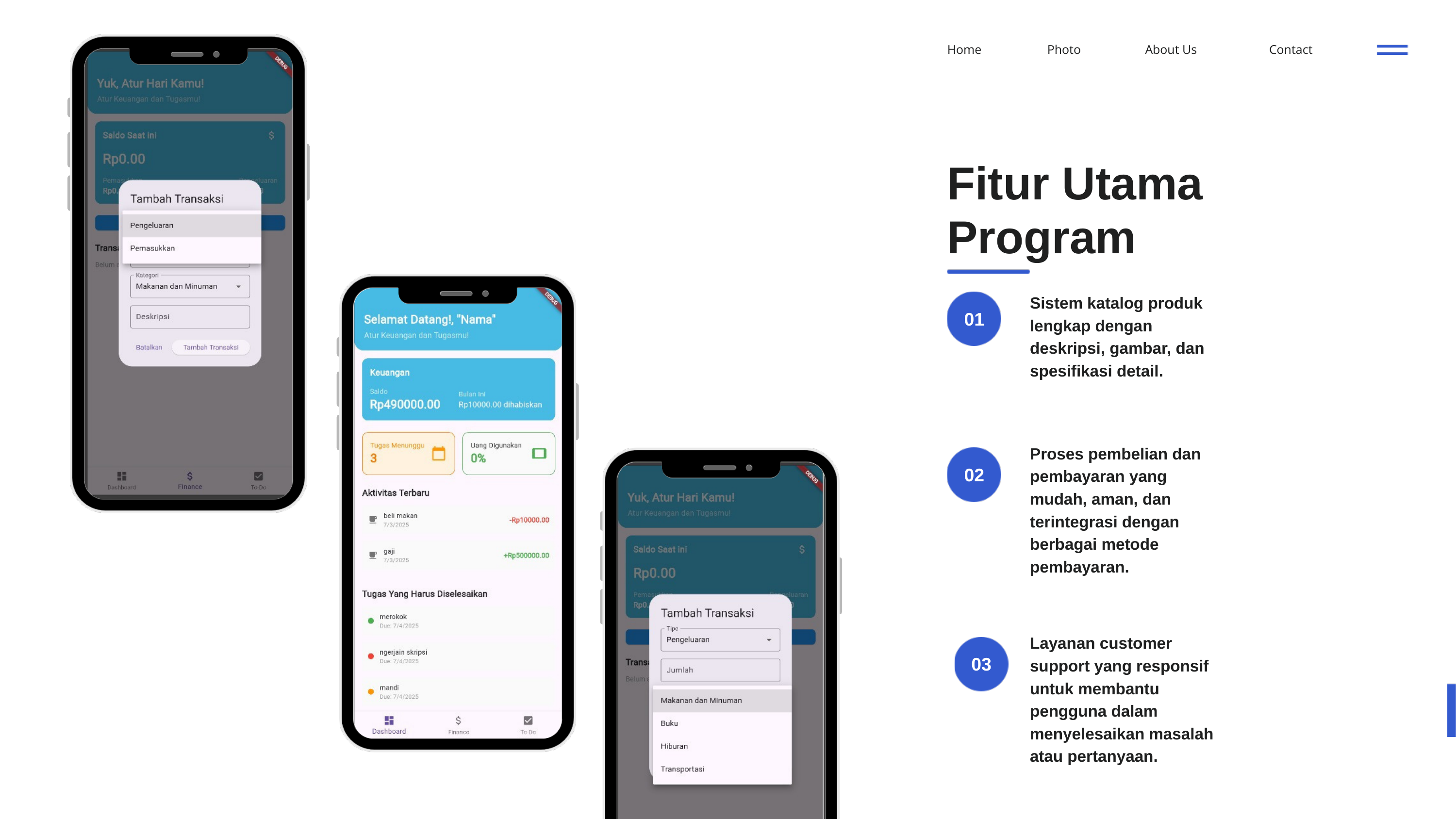

Home
Photo
About Us
Contact

Fitur Utama Program

Sistem katalog produk lengkap dengan deskripsi, gambar, dan spesifikasi detail.

01

Proses pembelian dan pembayaran yang mudah, aman, dan terintegrasi dengan berbagai metode pembayaran.

02

Layanan customer support yang responsif untuk membantu pengguna dalam menyelesaikan masalah atau pertanyaan.

03